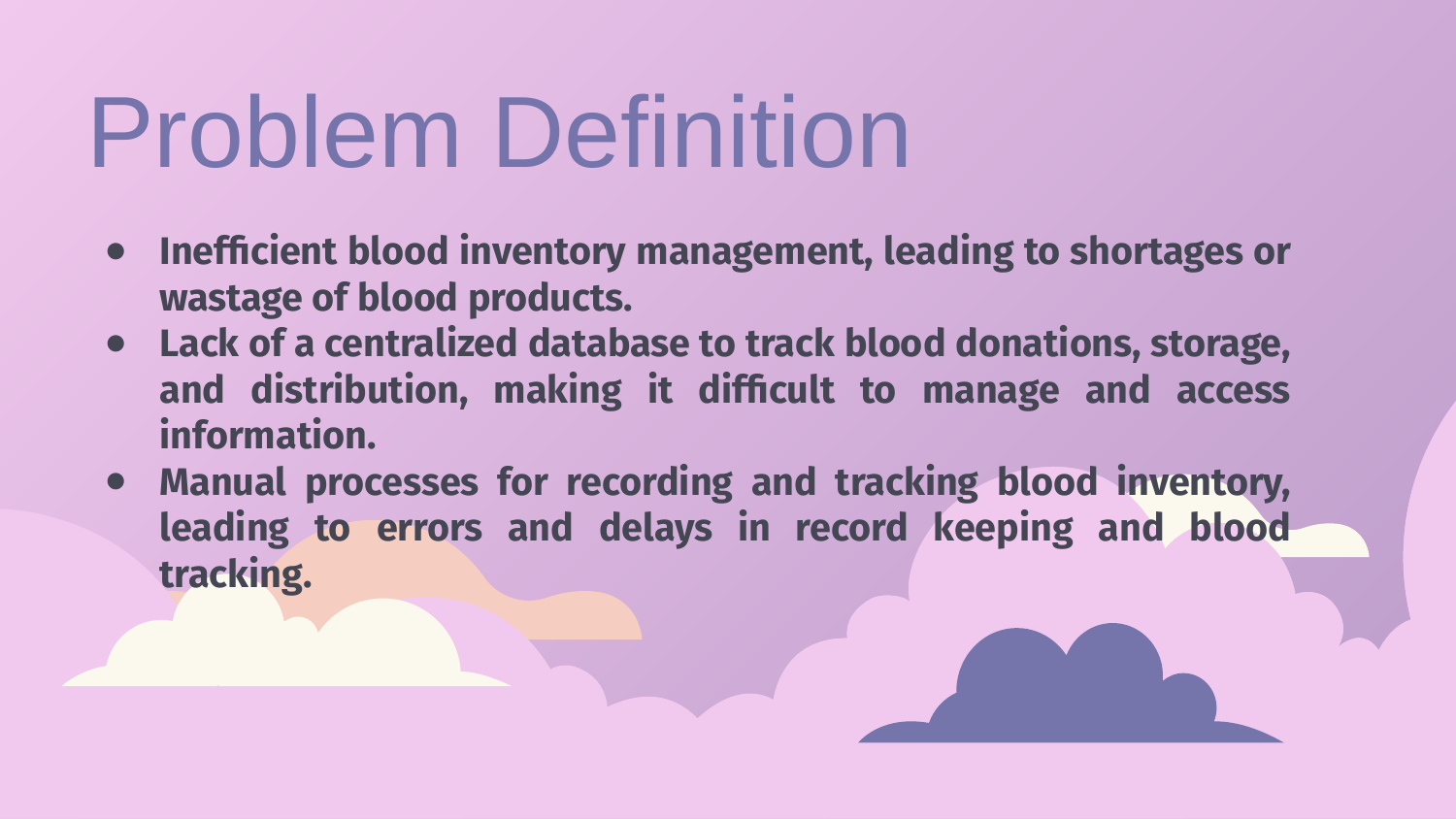

# Problem Definition
Inefficient blood inventory management, leading to shortages or wastage of blood products.
Lack of a centralized database to track blood donations, storage, and distribution, making it difficult to manage and access information.
Manual processes for recording and tracking blood inventory, leading to errors and delays in record keeping and blood tracking.